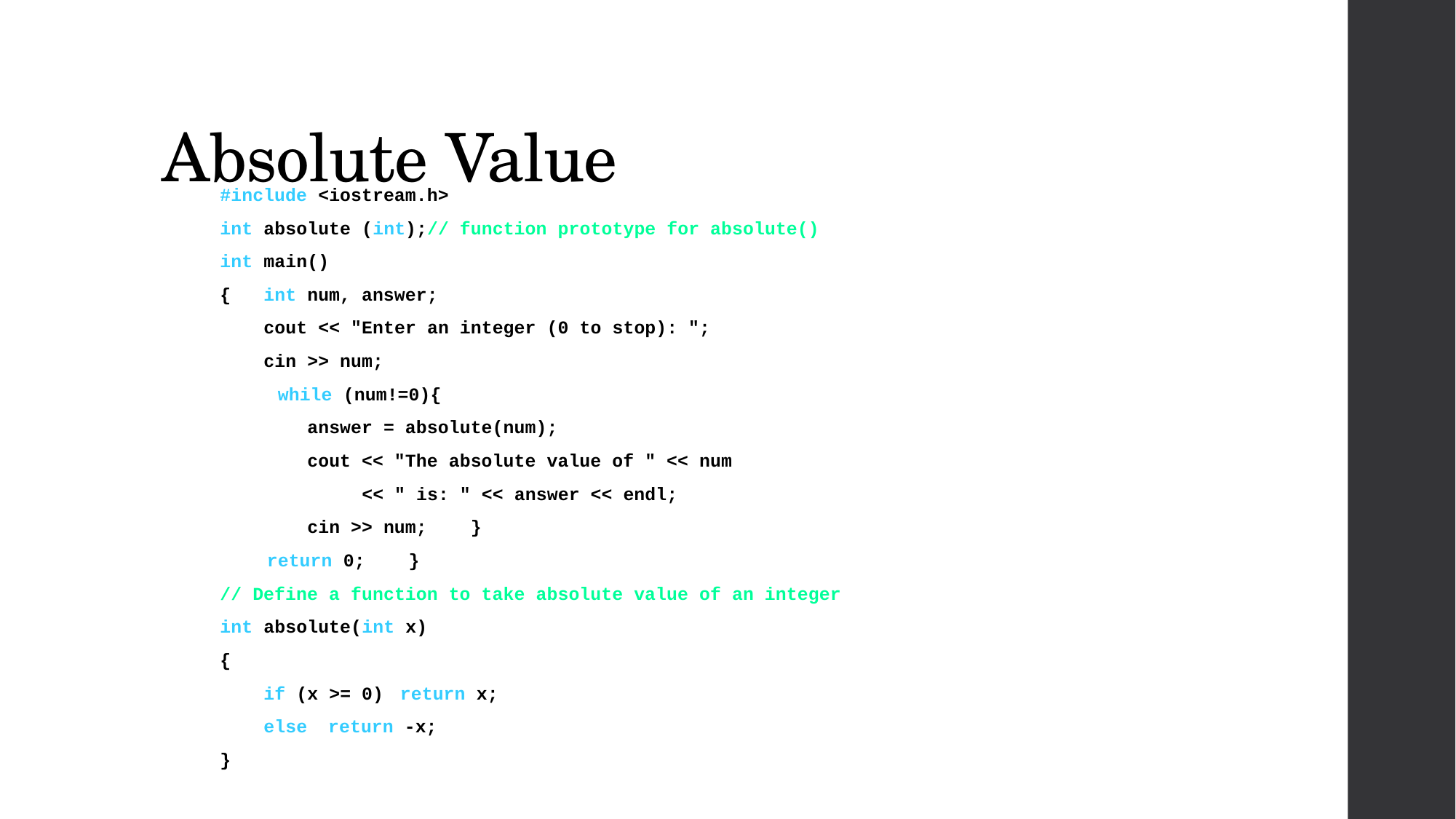

# Absolute Value
#include <iostream.h>
int absolute (int);// function prototype for absolute()
int main()
{   int num, answer;
    cout << "Enter an integer (0 to stop): ";
    cin >> num;
	  while (num!=0){
        answer = absolute(num);
        cout << "The absolute value of " << num
             << " is: " << answer << endl;
        cin >> num;    }
	 return 0;    }
// Define a function to take absolute value of an integer
int absolute(int x)
{
    if (x >= 0)	return x;
    else 		return -x;
}